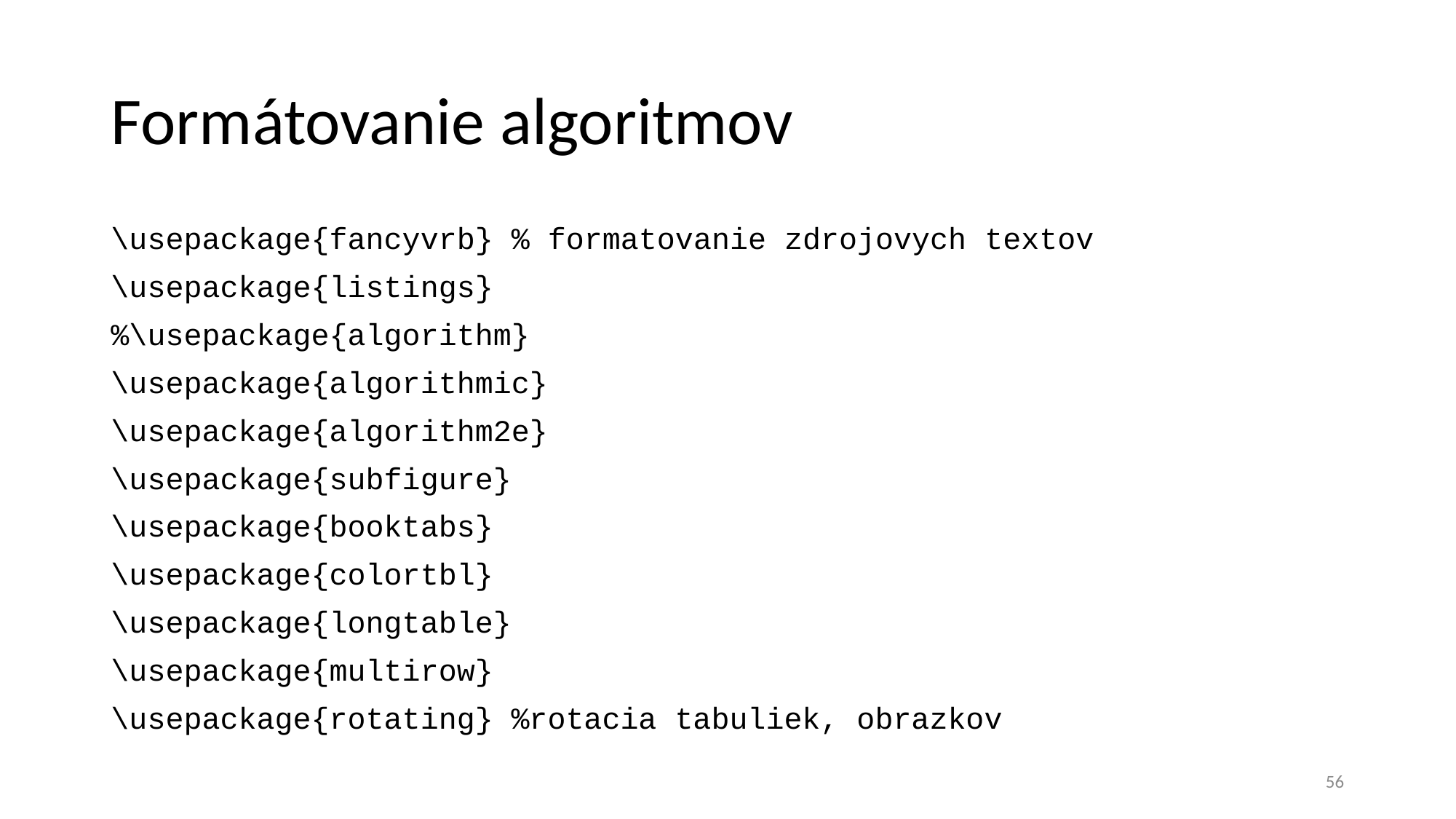

# Formátovanie algoritmov
\usepackage{fancyvrb} % formatovanie zdrojovych textov
\usepackage{listings}
%\usepackage{algorithm}
\usepackage{algorithmic}
\usepackage{algorithm2e}
\usepackage{subfigure}
\usepackage{booktabs}
\usepackage{colortbl}
\usepackage{longtable}
\usepackage{multirow}
\usepackage{rotating} %rotacia tabuliek, obrazkov
56